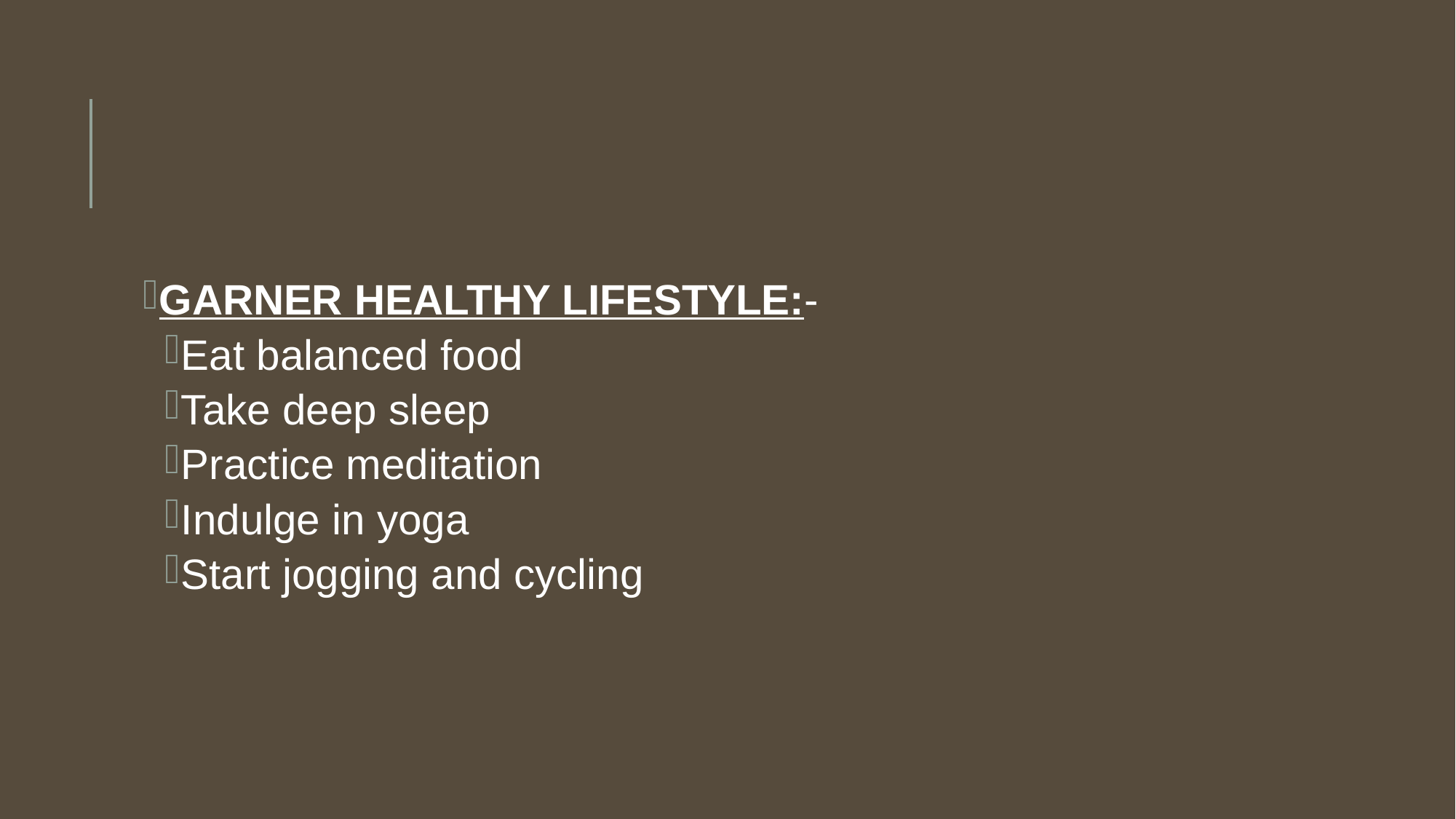

#
GARNER HEALTHY LIFESTYLE:-
Eat balanced food
Take deep sleep
Practice meditation
Indulge in yoga
Start jogging and cycling